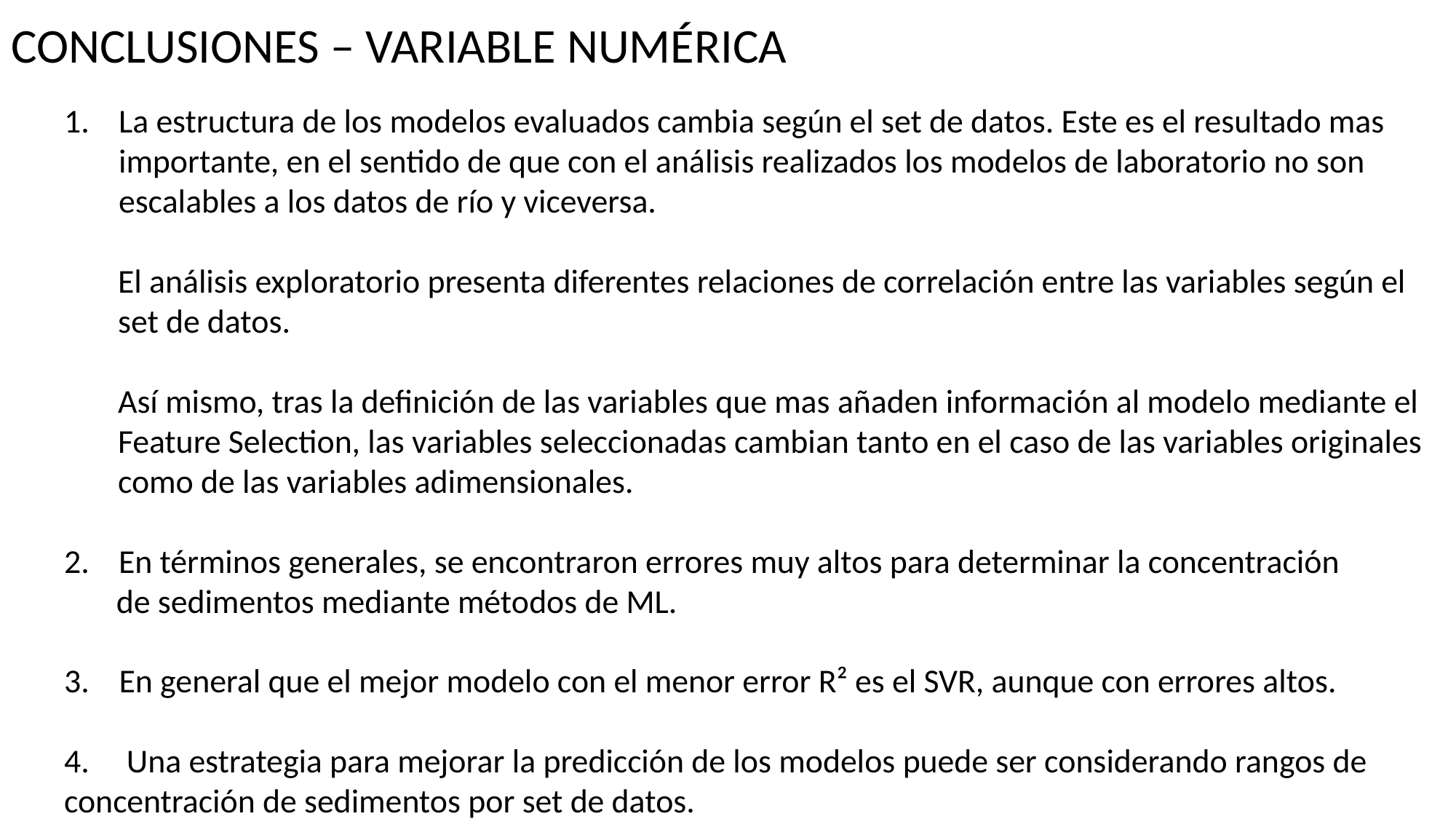

# CONCLUSIONES – VARIABLE NUMÉRICA
La estructura de los modelos evaluados cambia según el set de datos. Este es el resultado mas importante, en el sentido de que con el análisis realizados los modelos de laboratorio no son escalables a los datos de río y viceversa.

El análisis exploratorio presenta diferentes relaciones de correlación entre las variables según el set de datos.

Así mismo, tras la definición de las variables que mas añaden información al modelo mediante el Feature Selection, las variables seleccionadas cambian tanto en el caso de las variables originales como de las variables adimensionales.

En términos generales, se encontraron errores muy altos para determinar la concentración
       de sedimentos mediante métodos de ML.

3.    En general que el mejor modelo con el menor error R² es el SVR, aunque con errores altos.

4.     Una estrategia para mejorar la predicción de los modelos puede ser considerando rangos de concentración de sedimentos por set de datos.